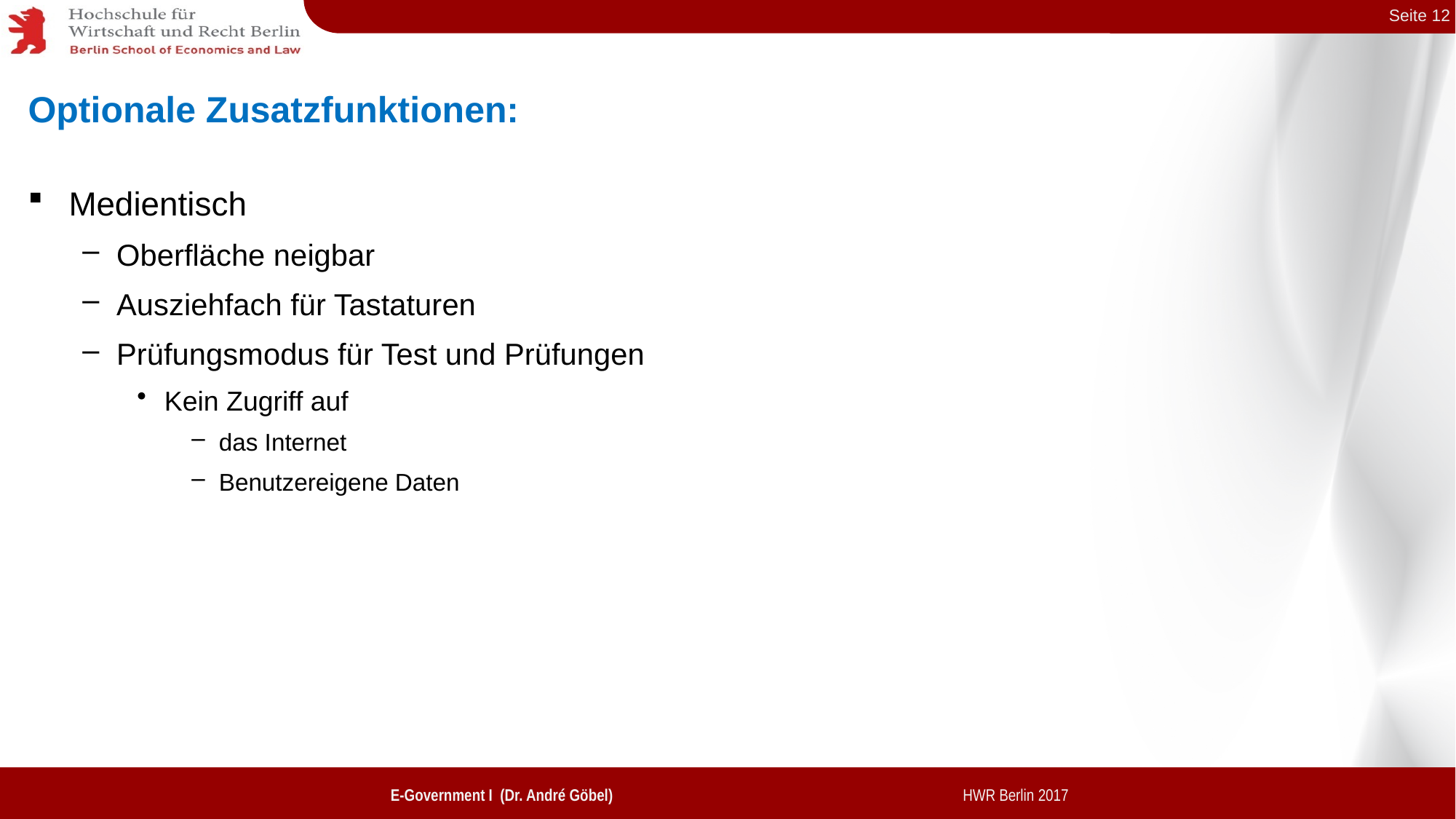

# Optionale Zusatzfunktionen:
Medientisch
Oberfläche neigbar
Ausziehfach für Tastaturen
Prüfungsmodus für Test und Prüfungen
Kein Zugriff auf
das Internet
Benutzereigene Daten